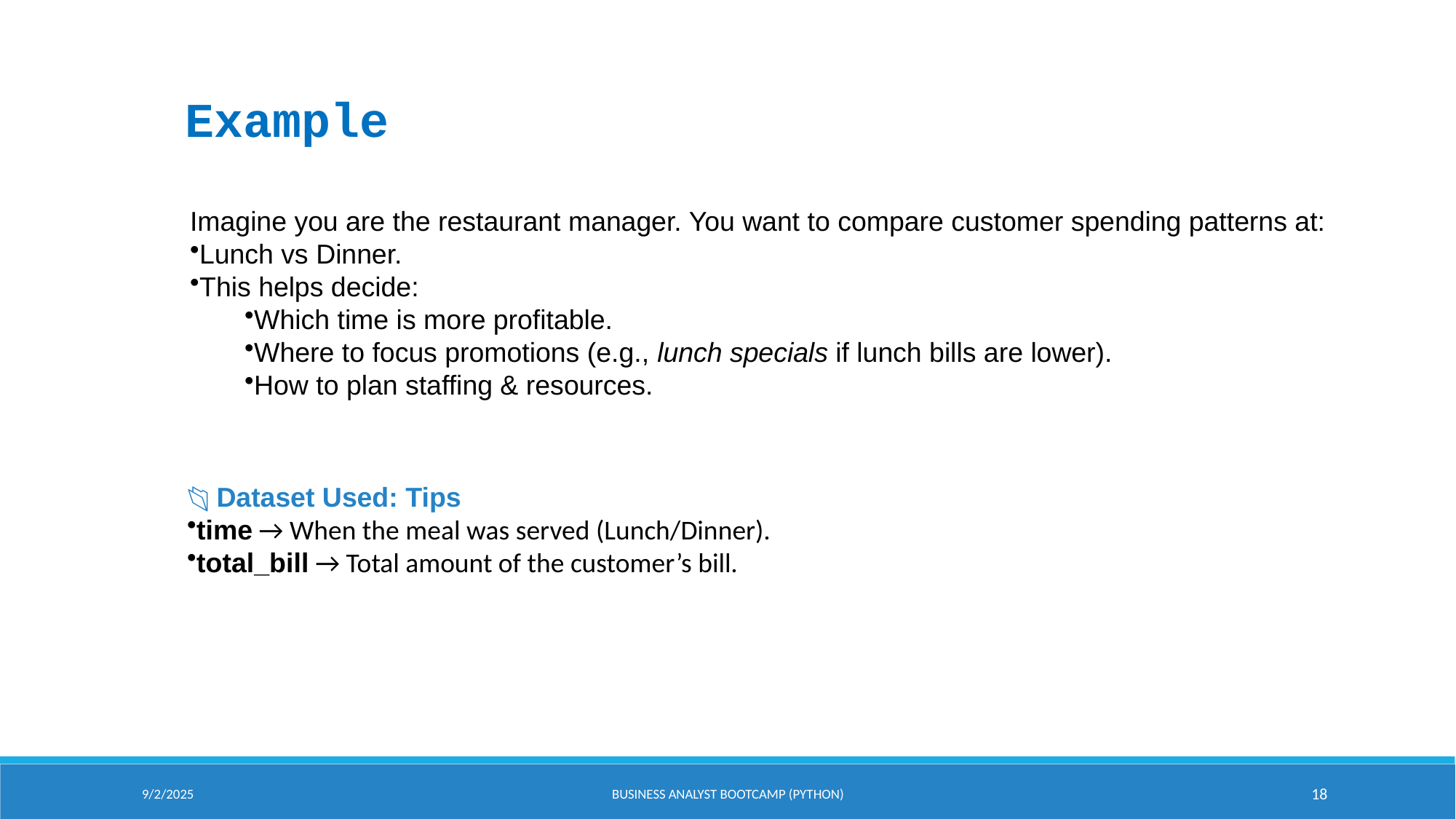

Example
Imagine you are the restaurant manager. You want to compare customer spending patterns at:
Lunch vs Dinner.
This helps decide:
Which time is more profitable.
Where to focus promotions (e.g., lunch specials if lunch bills are lower).
How to plan staffing & resources.

📂 Dataset Used: Tips
time → When the meal was served (Lunch/Dinner).
total_bill → Total amount of the customer’s bill.

9/2/2025
Business Analyst Bootcamp (PYTHON)
18